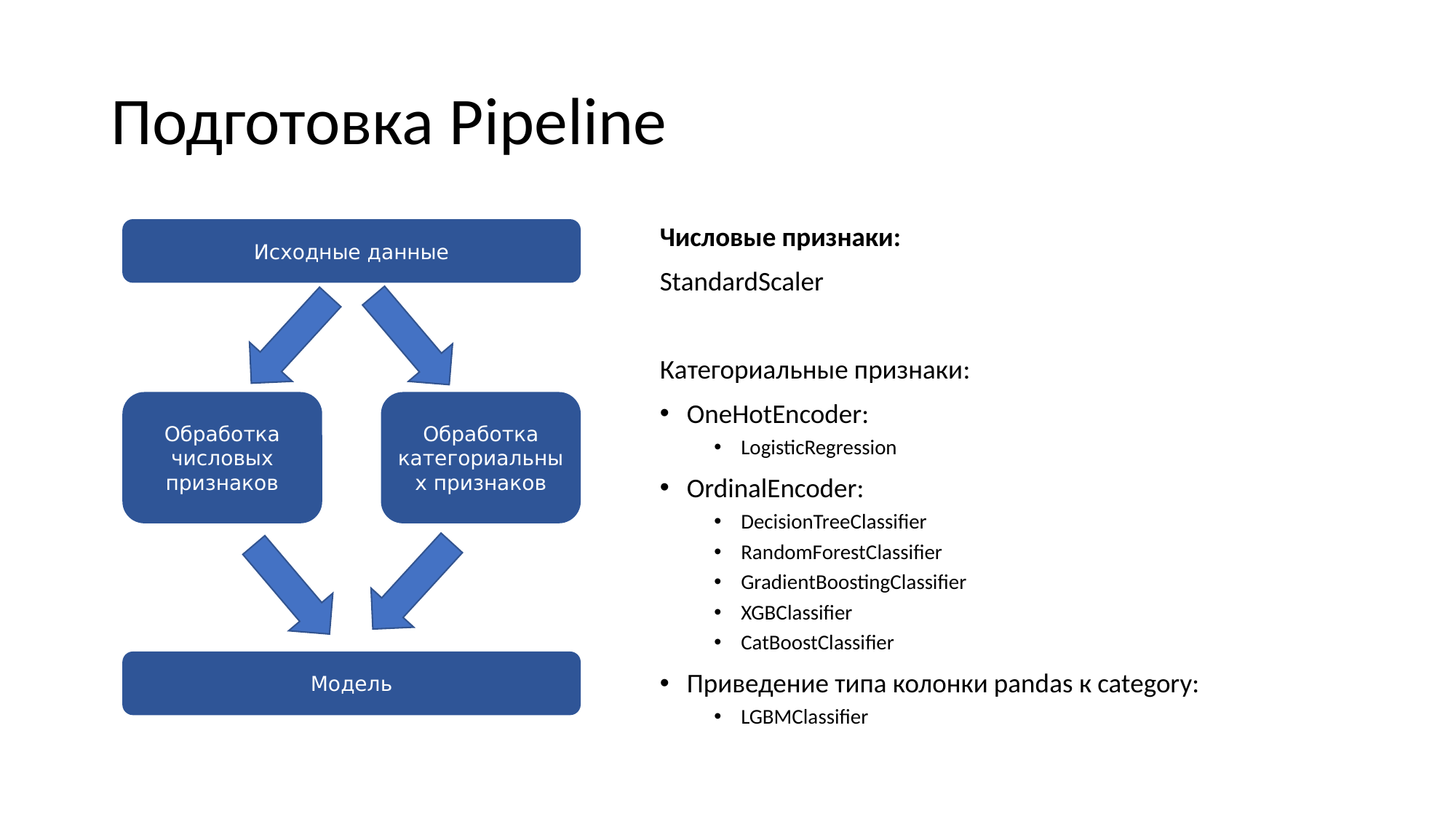

# Подготовка Pipeline
Числовые признаки:
StandardScaler

Категориальные признаки:
OneHotEncoder:
LogisticRegression
OrdinalEncoder:
DecisionTreeClassifier
RandomForestClassifier
GradientBoostingClassifier
XGBClassifier
CatBoostClassifier
Приведение типа колонки pandas к category:
LGBMClassifier
Исходные данные

Обработка числовых признаков
Обработка категориальных признаков

Модель